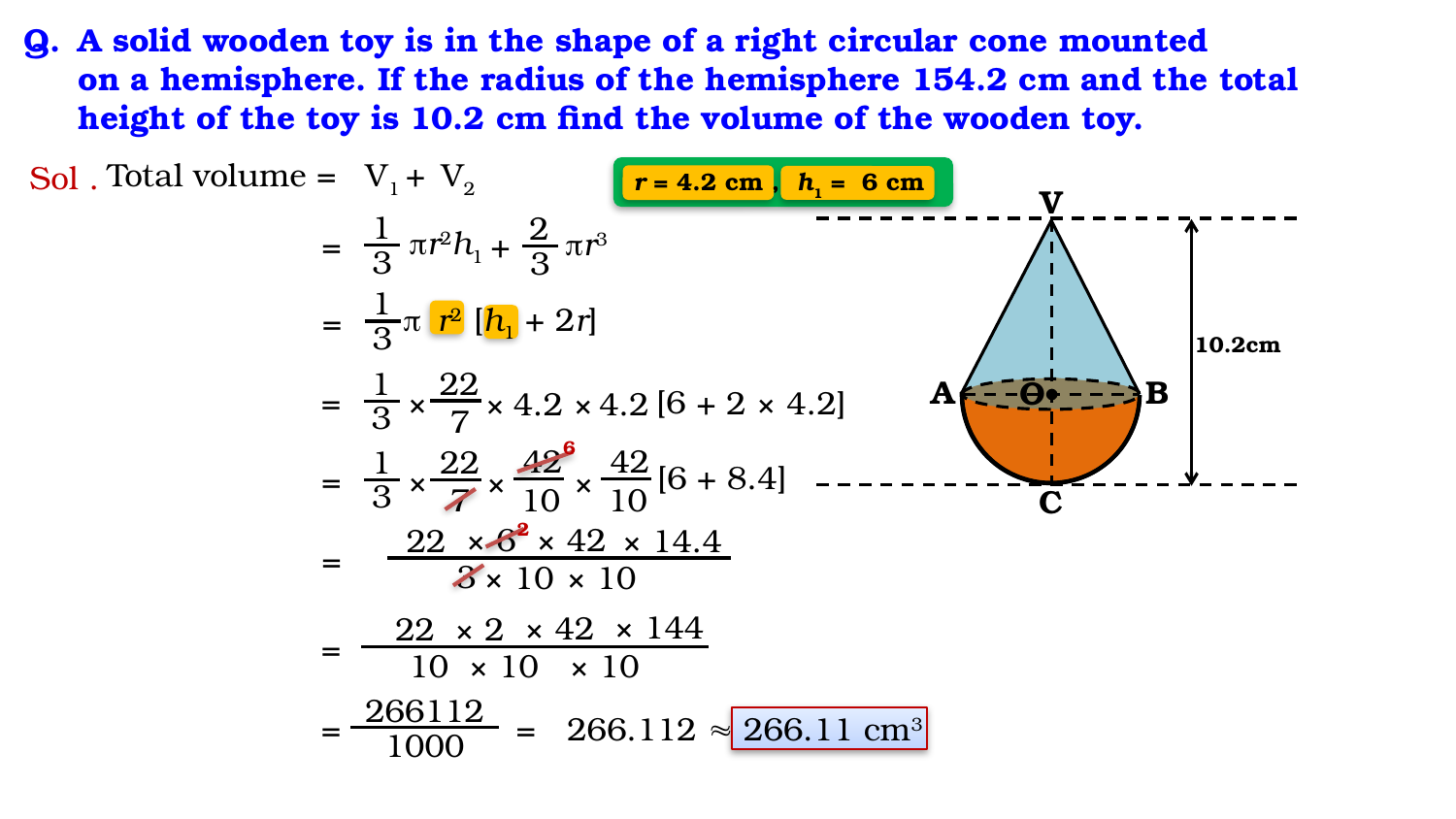

A solid wooden toy is in the shape of a right circular cone mounted
     on a hemisphere. If the radius of the hemisphere 154.2 cm and the total
     height of the toy is 10.2 cm find the volume of the wooden toy.
Total volume =
V1 +
V2
Sol .

r = 4.2 cm ,  h1 =  6 cm

V

A
B
O

C
1
3
2
3
πr2h1
πr3
=
+

1
3
π r2
[h1 + 2r]
=

10.2cm
22
7
1
3
=
[6
+ 2 × 4.2]
×
×
4.2 ×
4.2

6
42
10
42
10
22
7
1
3
[6 + 8.4]
=
×
×
×
2
× 42
× 6
 22
× 14.4
=
3
× 10
× 10
× 144
× 42
× 2
22
=
× 10
× 10
10
266112
=   266.112 ≈ 266.11 cm3
=

1000